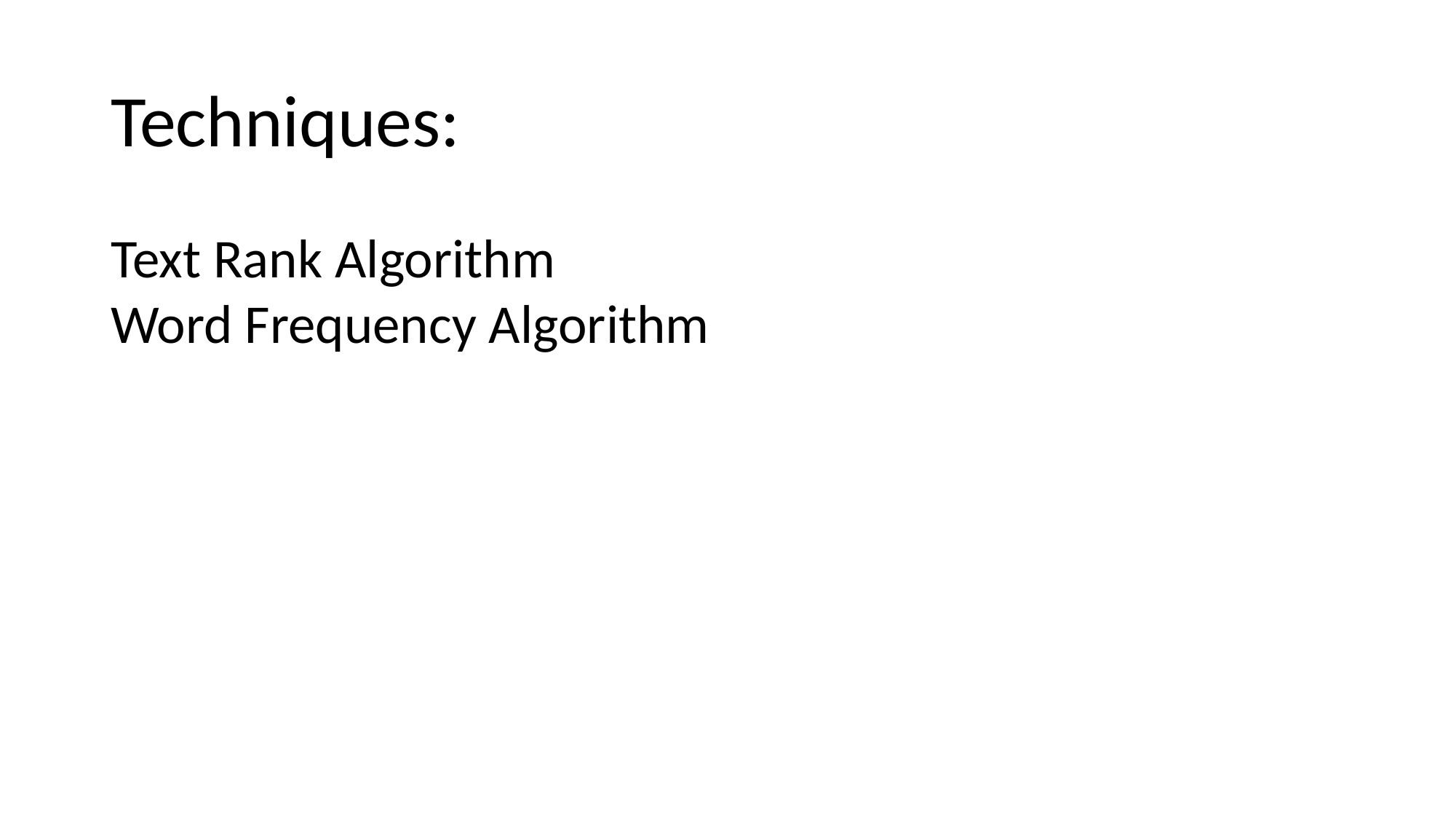

# Techniques:
Text Rank Algorithm
Word Frequency Algorithm